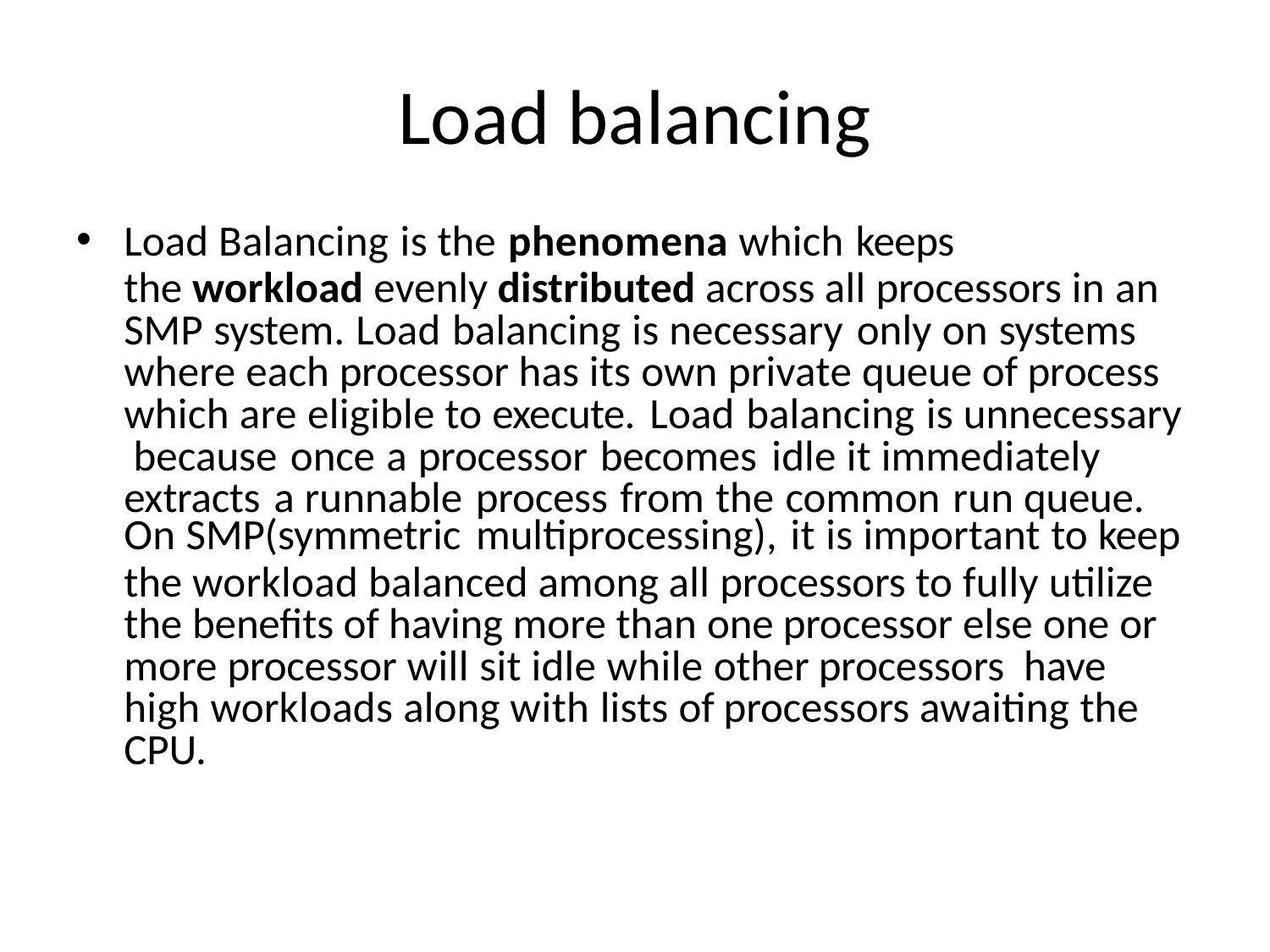

# Load balancing
Load Balancing is the phenomena which keeps
the workload evenly distributed across all processors in an  SMP system. Load balancing is necessary only on systems  where each processor has its own private queue of process  which are eligible to execute. Load balancing is unnecessary  because once a processor becomes idle it immediately  extracts a runnable process from the common run queue.
On SMP(symmetric multiprocessing), it is important to keep
the workload balanced among all processors to fully utilize  the benefits of having more than one processor else one or  more processor will sit idle while other processors have  high workloads along with lists of processors awaiting the  CPU.